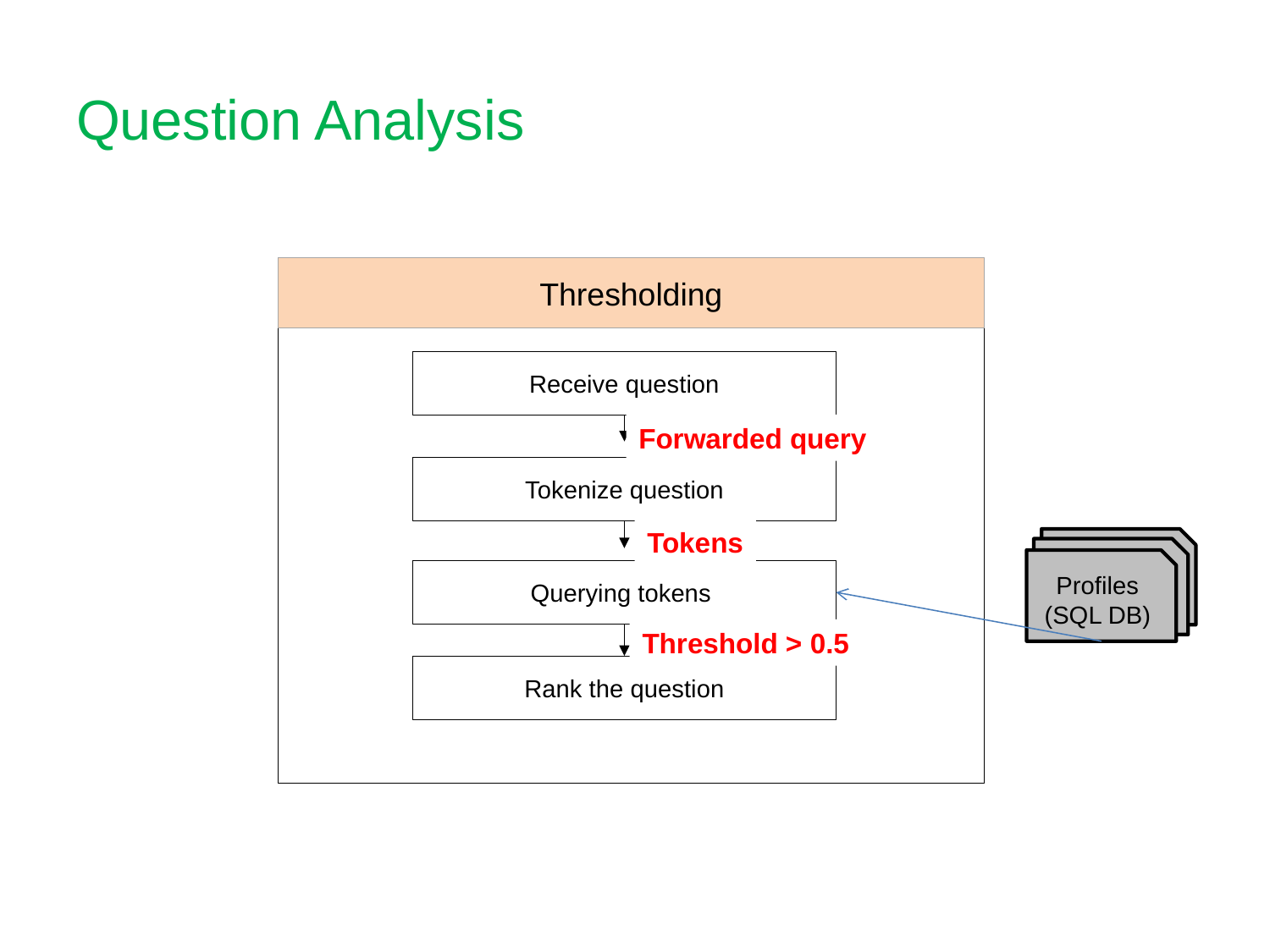

# Question Analysis
Thresholding

Receive question
Forwarded query
Tokenize question
Tokens

Profiles
(SQL DB)
Querying tokens
Threshold > 0.5
Rank the question